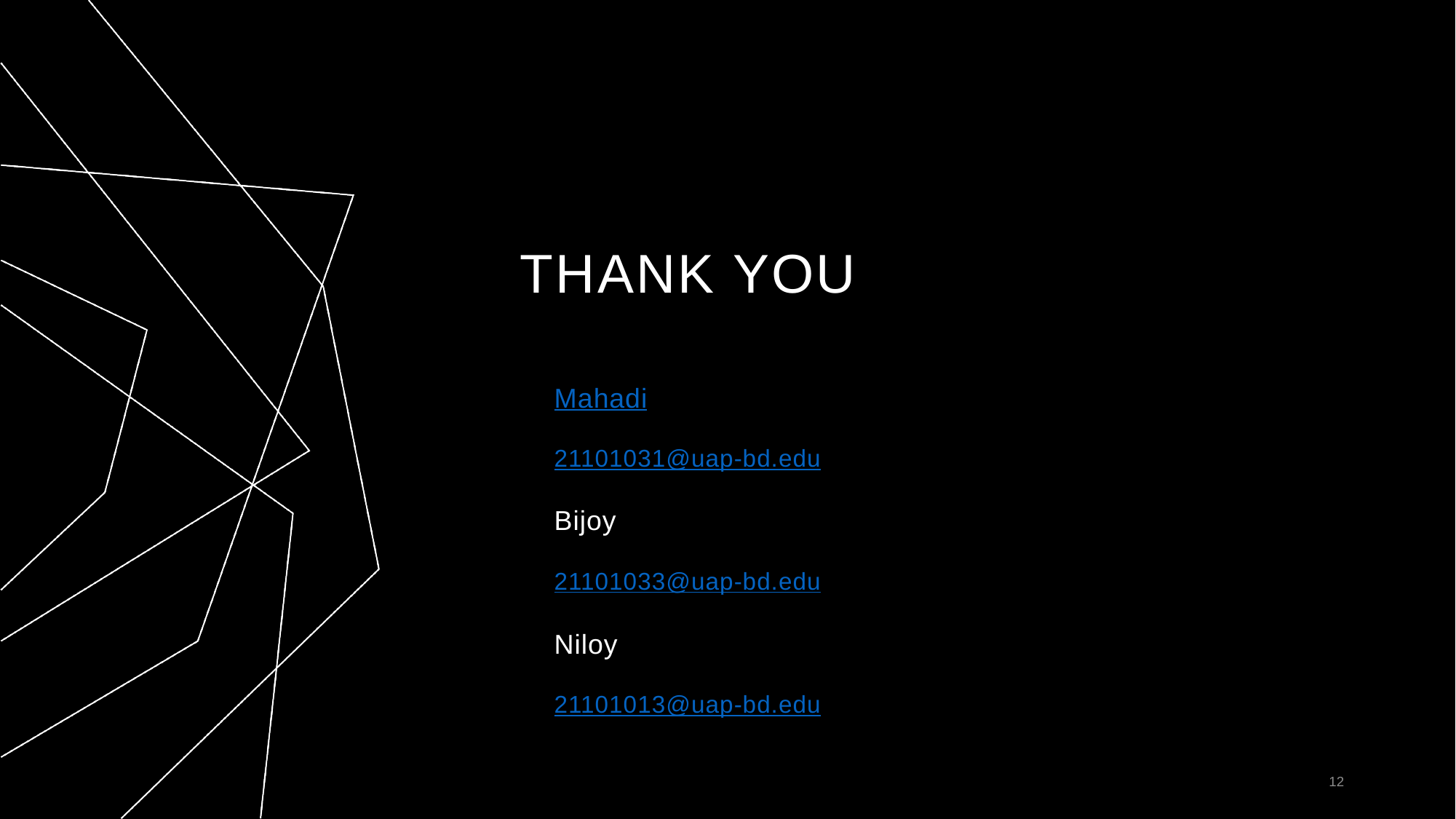

# THANK YOU
Mahadi
21101031@uap-bd.edu
Bijoy
21101033@uap-bd.edu
Niloy
21101013@uap-bd.edu

12